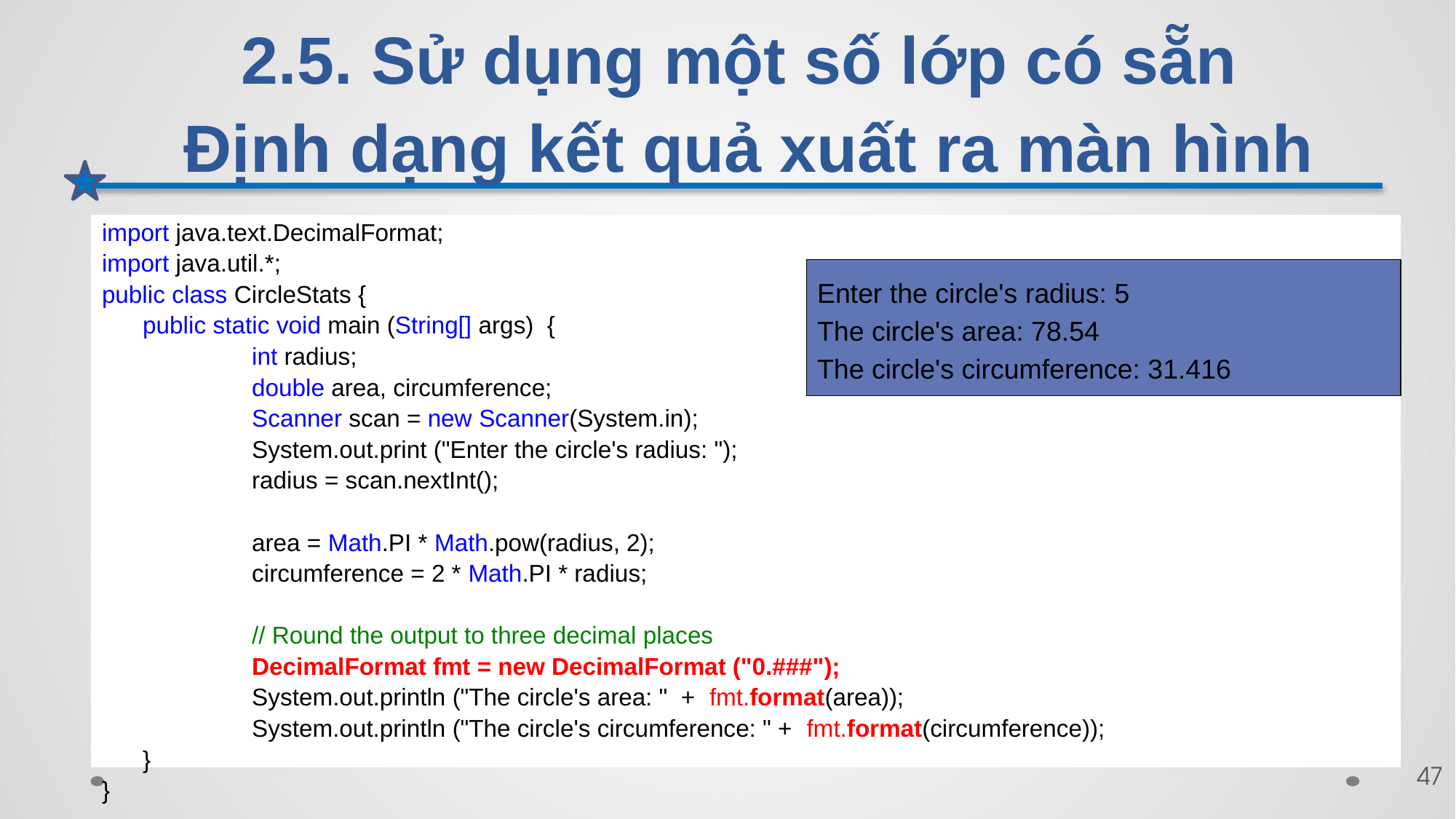

# 2.5. Sử dụng một số lớp có sẵn Định dạng kết quả xuất ra màn hình
import java.text.DecimalFormat;
import java.util.*;
public class CircleStats {
	public static void main (String[] args)  {
		int radius;
		double area, circumference;
		Scanner scan = new Scanner(System.in);
		System.out.print ("Enter the circle's radius: ");
		radius = scan.nextInt();

		area = Math.PI * Math.pow(radius, 2);
		circumference = 2 * Math.PI * radius;

		// Round the output to three decimal places
		DecimalFormat fmt = new DecimalFormat ("0.###");
		System.out.println ("The circle's area: "  +  fmt.format(area));
		System.out.println ("The circle's circumference: " +  fmt.format(circumference));
	}
}
Enter the circle's radius: 5
The circle's area: 78.54
The circle's circumference: 31.416
47